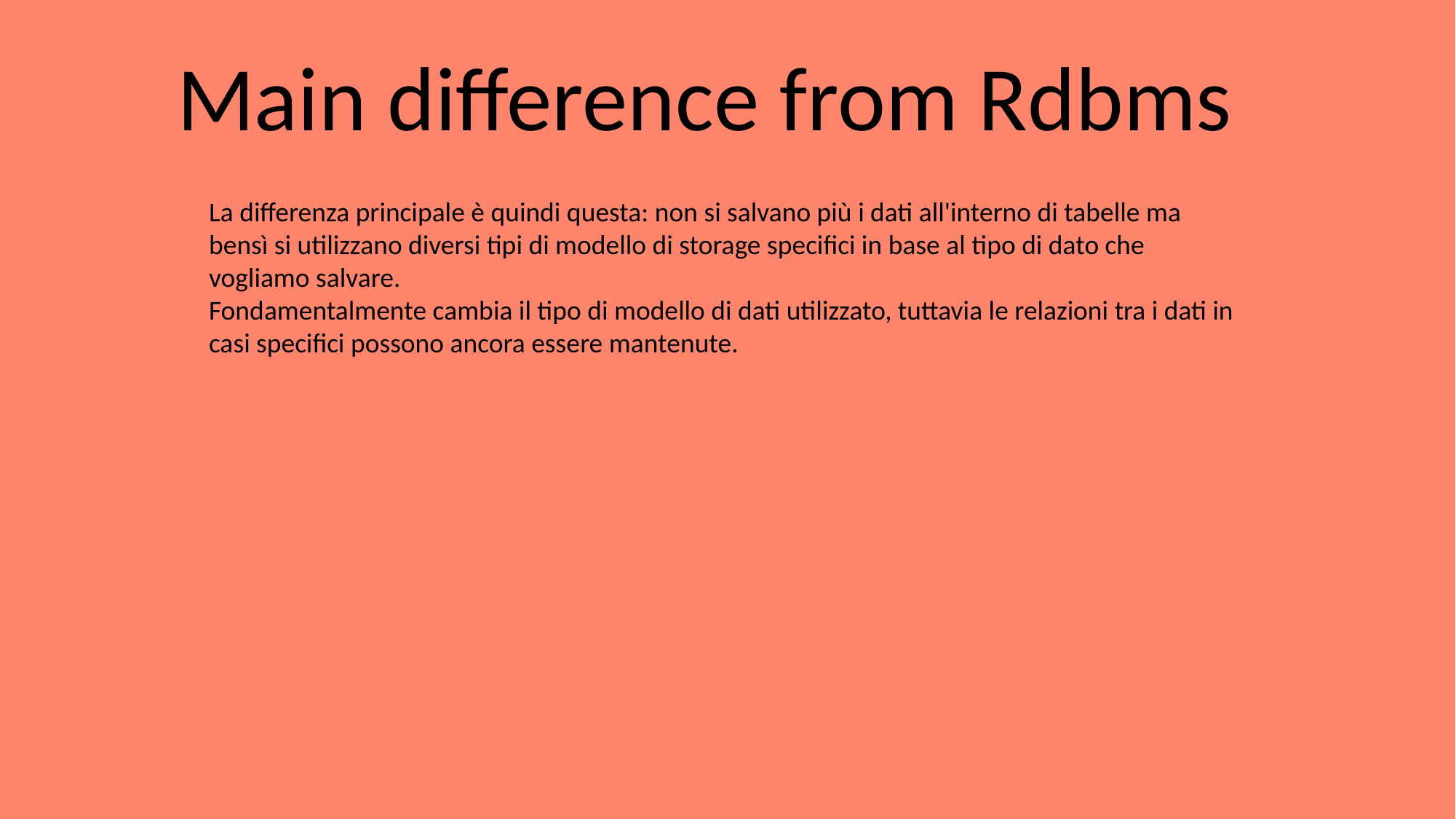

# Main difference from Rdbms
La differenza principale è quindi questa: non si salvano più i dati all'interno di tabelle ma bensì si utilizzano diversi tipi di modello di storage specifici in base al tipo di dato che vogliamo salvare.
Fondamentalmente cambia il tipo di modello di dati utilizzato, tuttavia le relazioni tra i dati in casi specifici possono ancora essere mantenute.